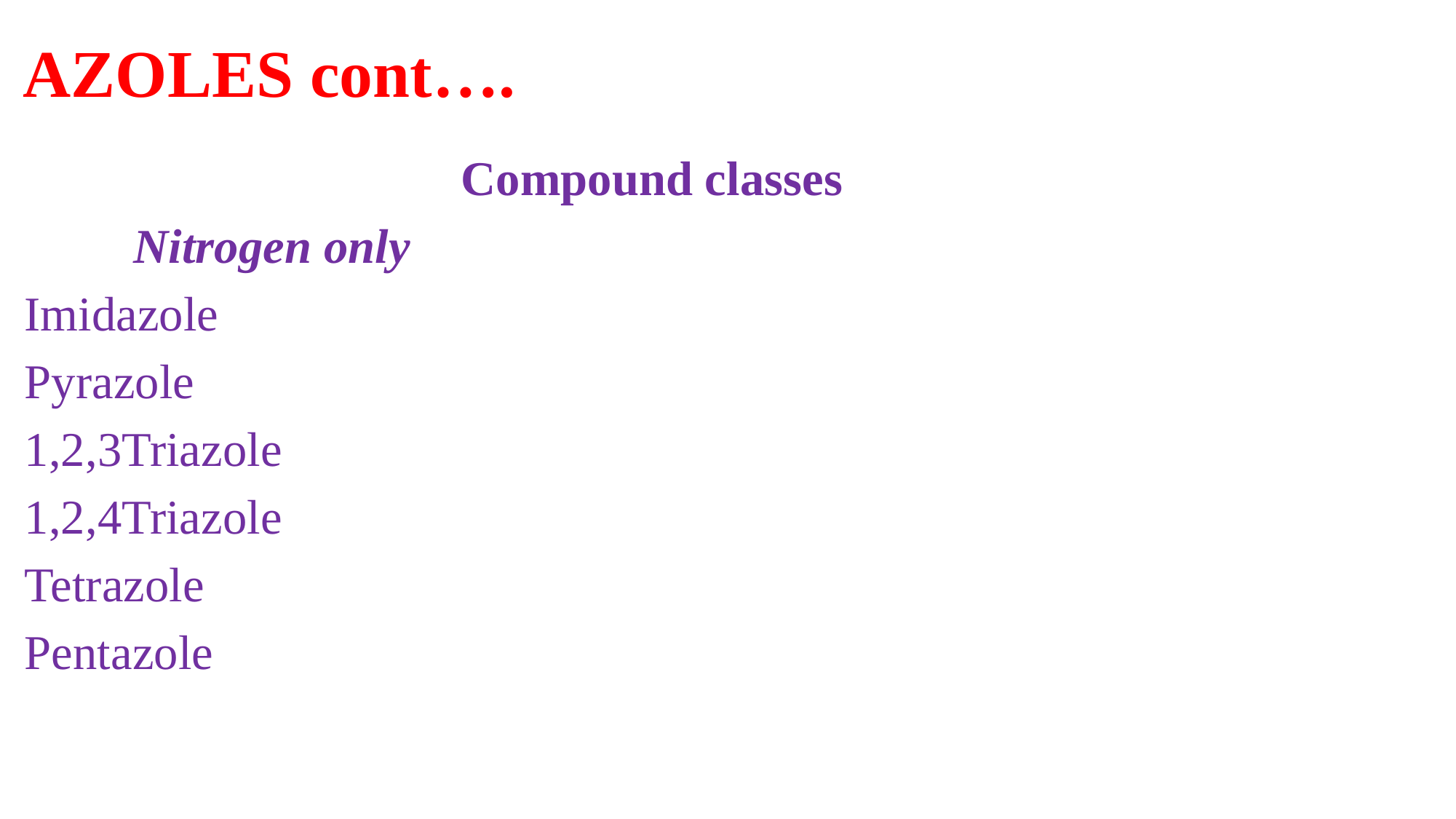

# AZOLES cont….
				Compound classes
	Nitrogen only
Imidazole
Pyrazole
1,2,3Triazole
1,2,4Triazole
Tetrazole
Pentazole